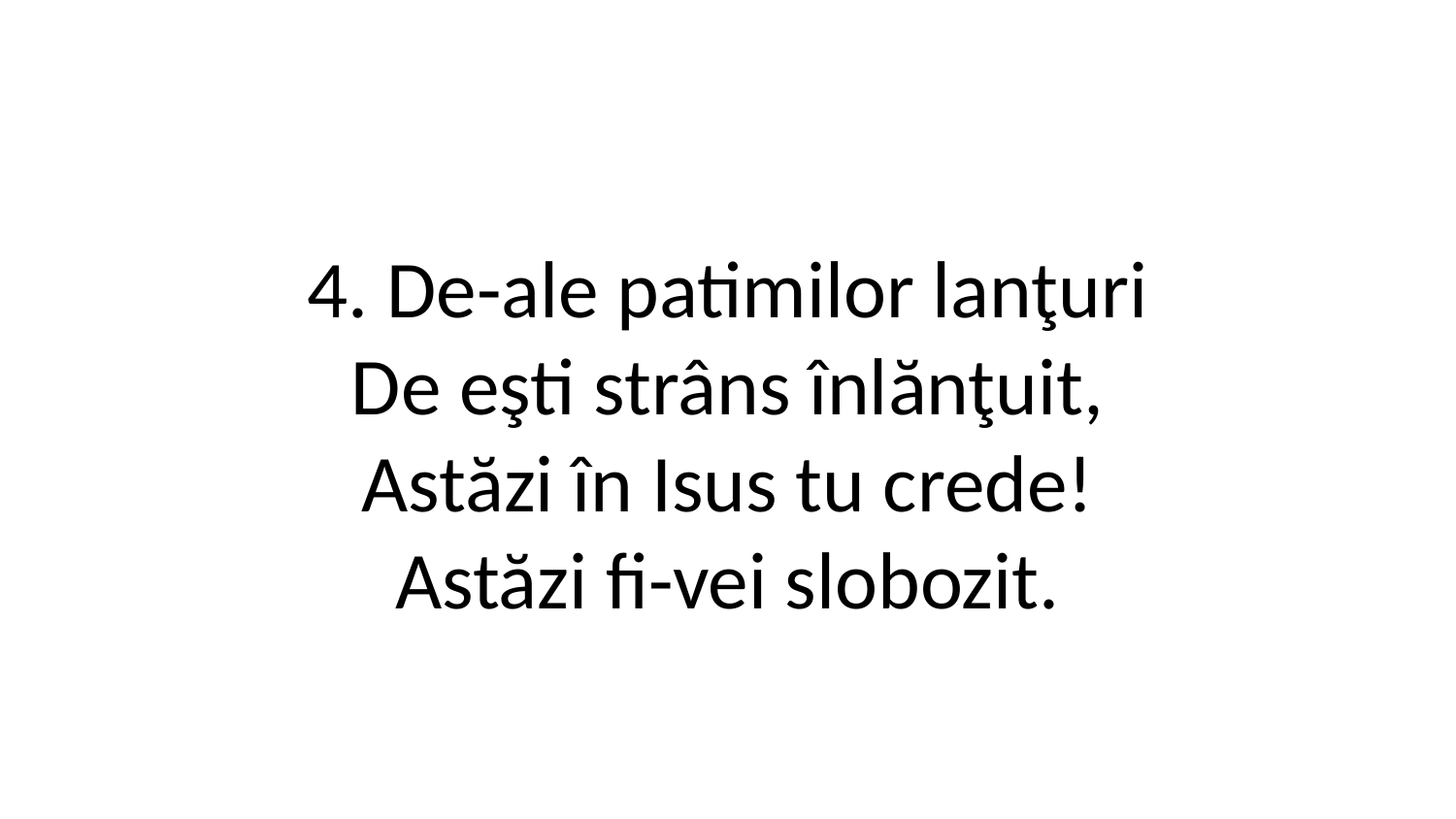

4. De-ale patimilor lanţuri
De eşti strâns înlănţuit,
Astăzi în Isus tu crede!
Astăzi fi-vei slobozit.